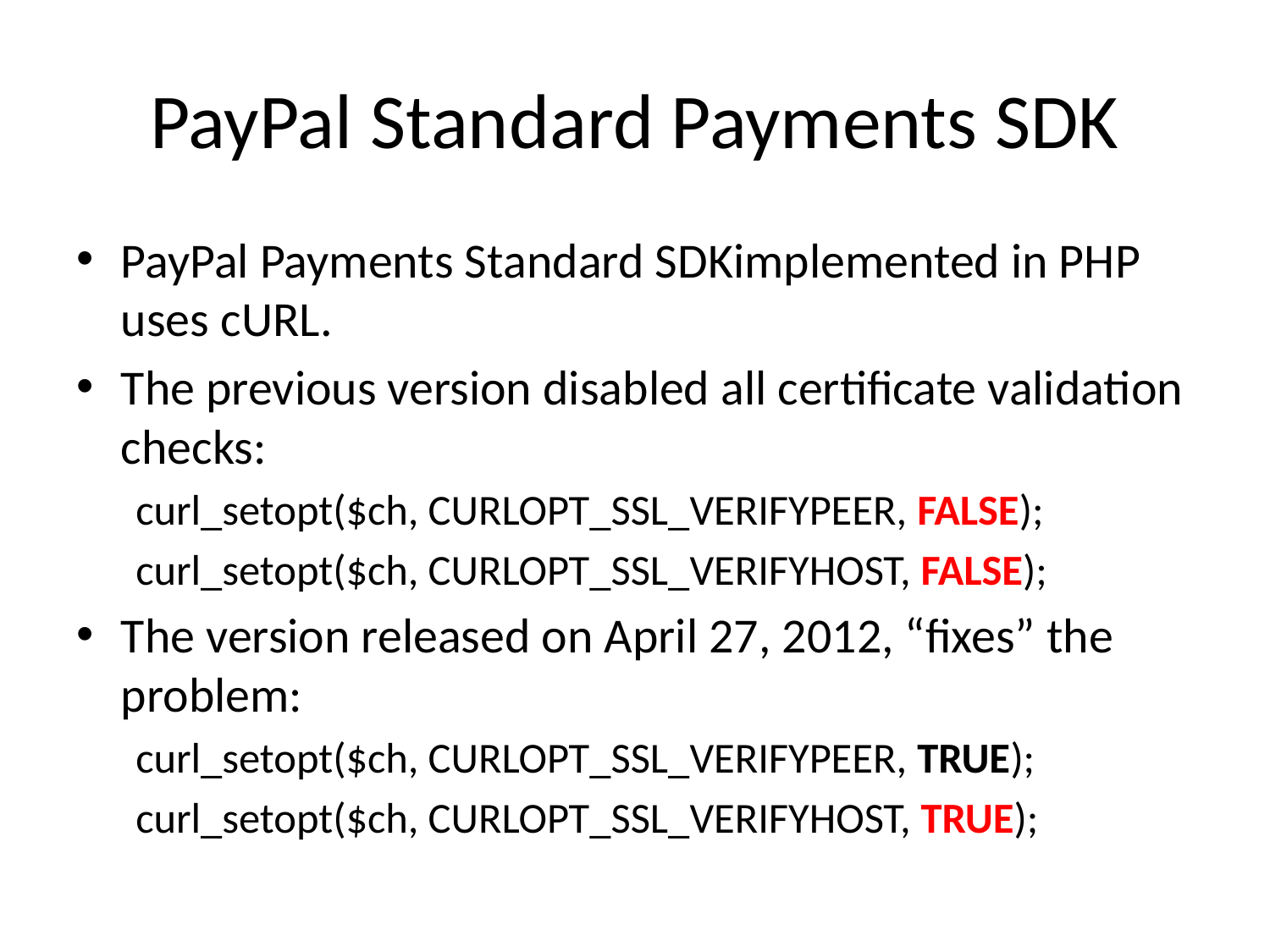

# PayPal Standard Payments SDK
PayPal Payments Standard SDKimplemented in PHP uses cURL.
The previous version disabled all certificate validation checks:
curl_setopt($ch, CURLOPT_SSL_VERIFYPEER, FALSE);
curl_setopt($ch, CURLOPT_SSL_VERIFYHOST, FALSE);
The version released on April 27, 2012, “fixes” the problem:
curl_setopt($ch, CURLOPT_SSL_VERIFYPEER, TRUE);
curl_setopt($ch, CURLOPT_SSL_VERIFYHOST, TRUE);